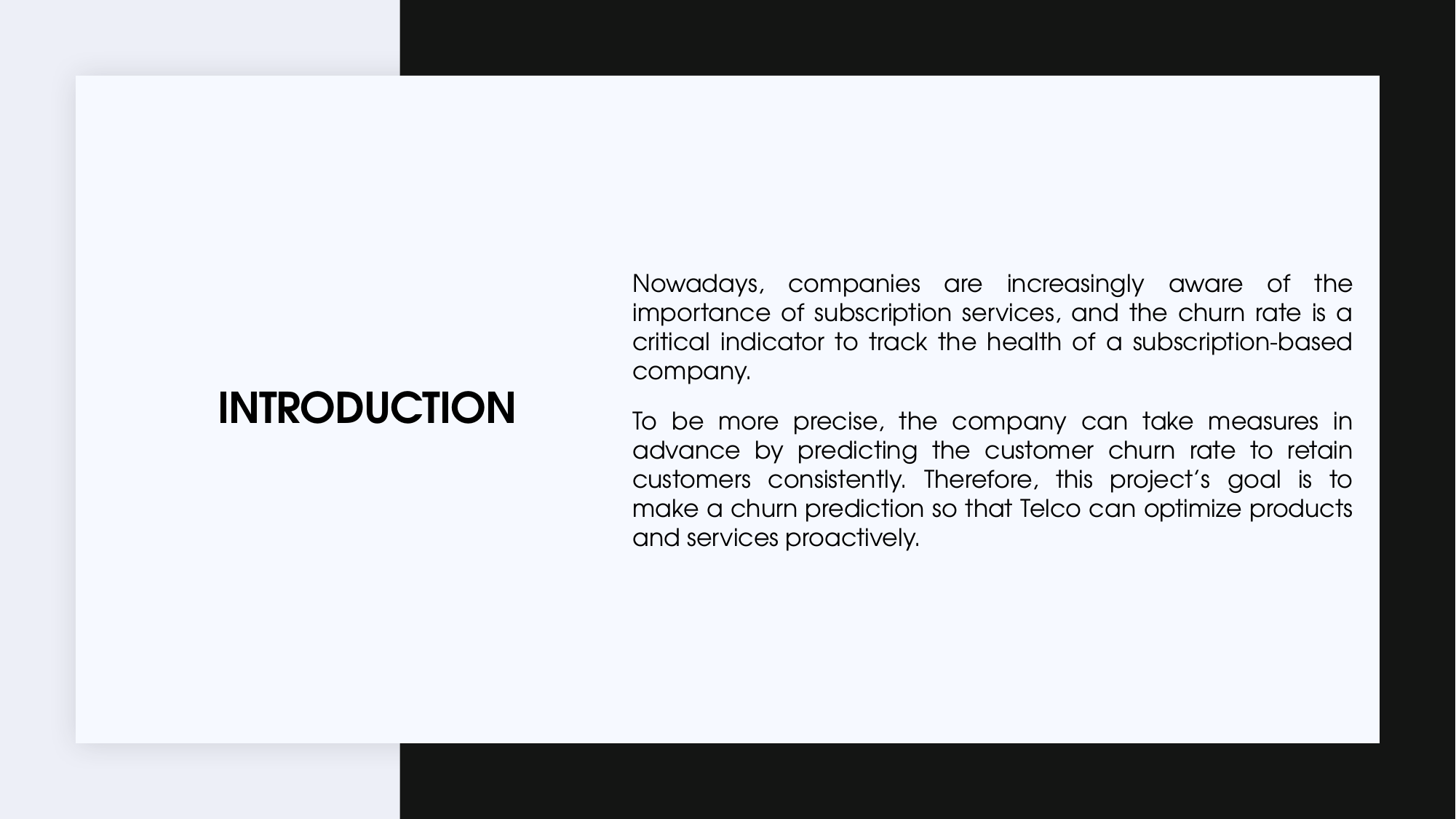

Nowadays, companies are increasingly aware of the importance of subscription services, and the churn rate is a critical indicator to track the health of a subscription-based company.
To be more precise, the company can take measures in advance by predicting the customer churn rate to retain customers consistently. Therefore, this project’s goal is to make a churn prediction so that Telco can optimize products and services proactively.
# Introduction